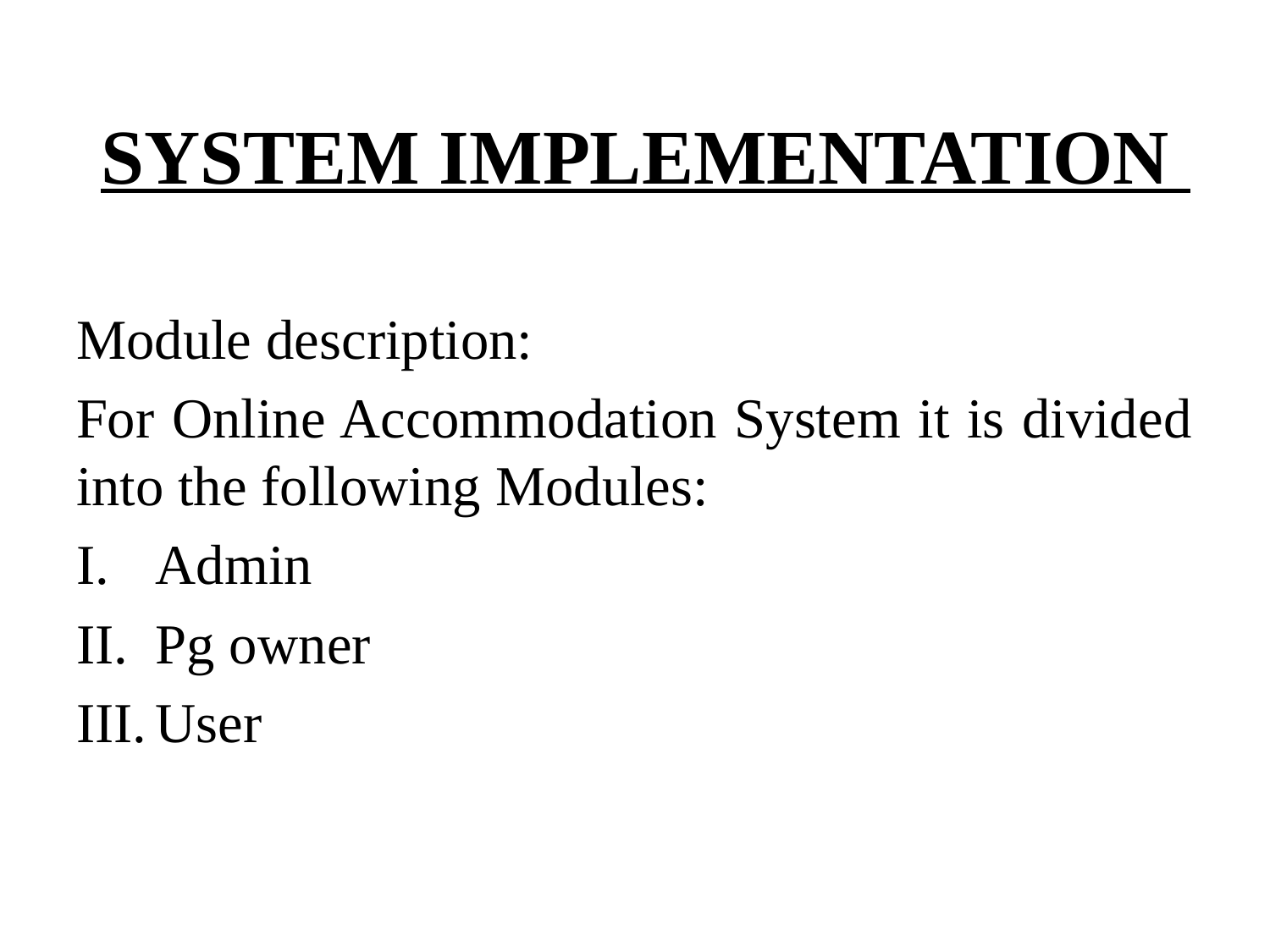

# SYSTEM IMPLEMENTATION
Module description:
For Online Accommodation System it is divided into the following Modules:
Admin
Pg owner
User